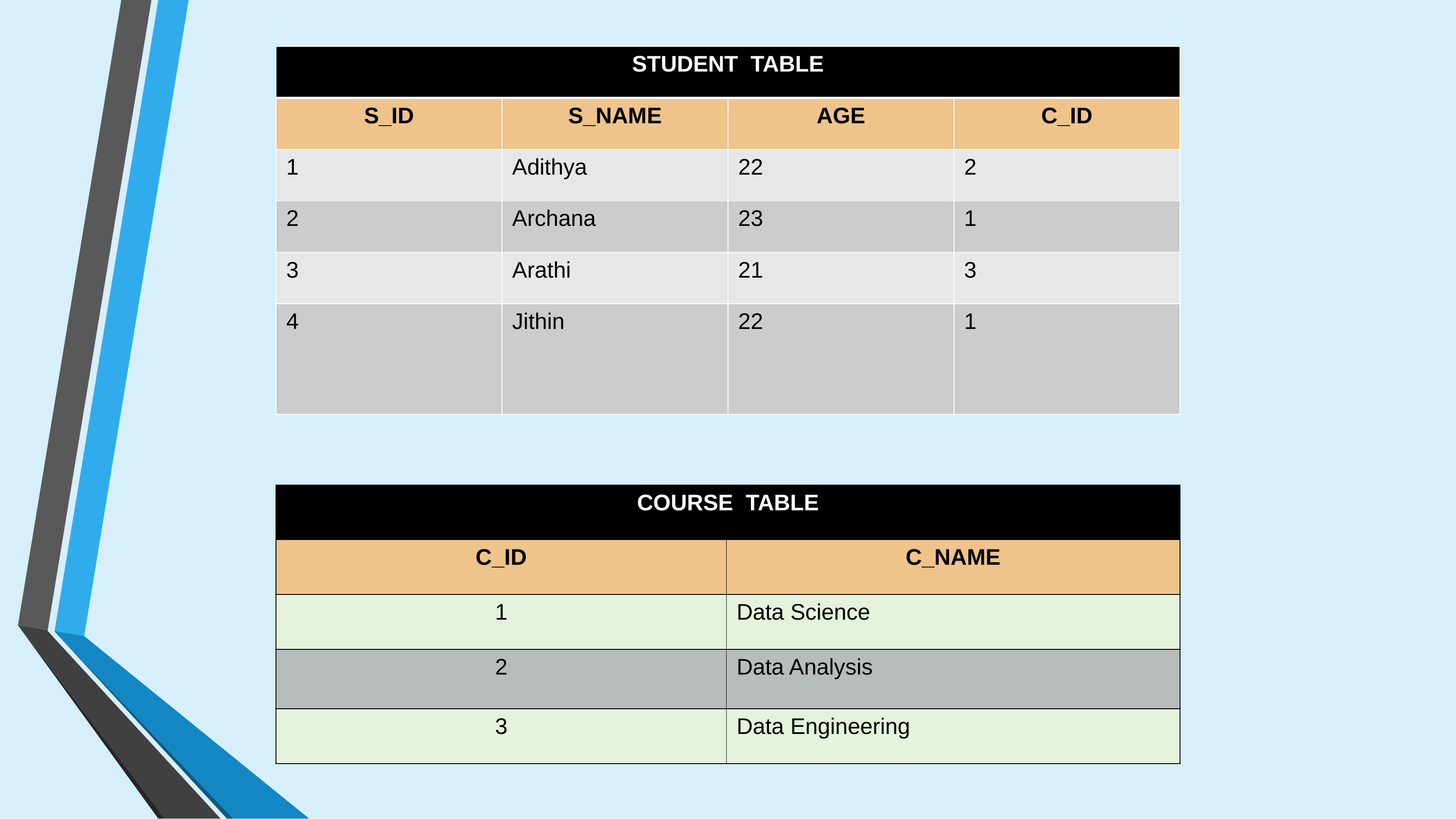

| STUDENT TABLE |  |  |  |
| --- | --- | --- | --- |
| S\_ID | S\_NAME | AGE | C\_ID |
| 1 | Adithya | 22 | 2 |
| 2 | Archana | 23 | 1 |
| 3 | Arathi | 21 | 3 |
| 4 | Jithin | 22 | 1 |
| COURSE TABLE |  |
| --- | --- |
| C\_ID | C\_NAME |
| 1 | Data Science |
| 2 | Data Analysis |
| 3 | Data Engineering |